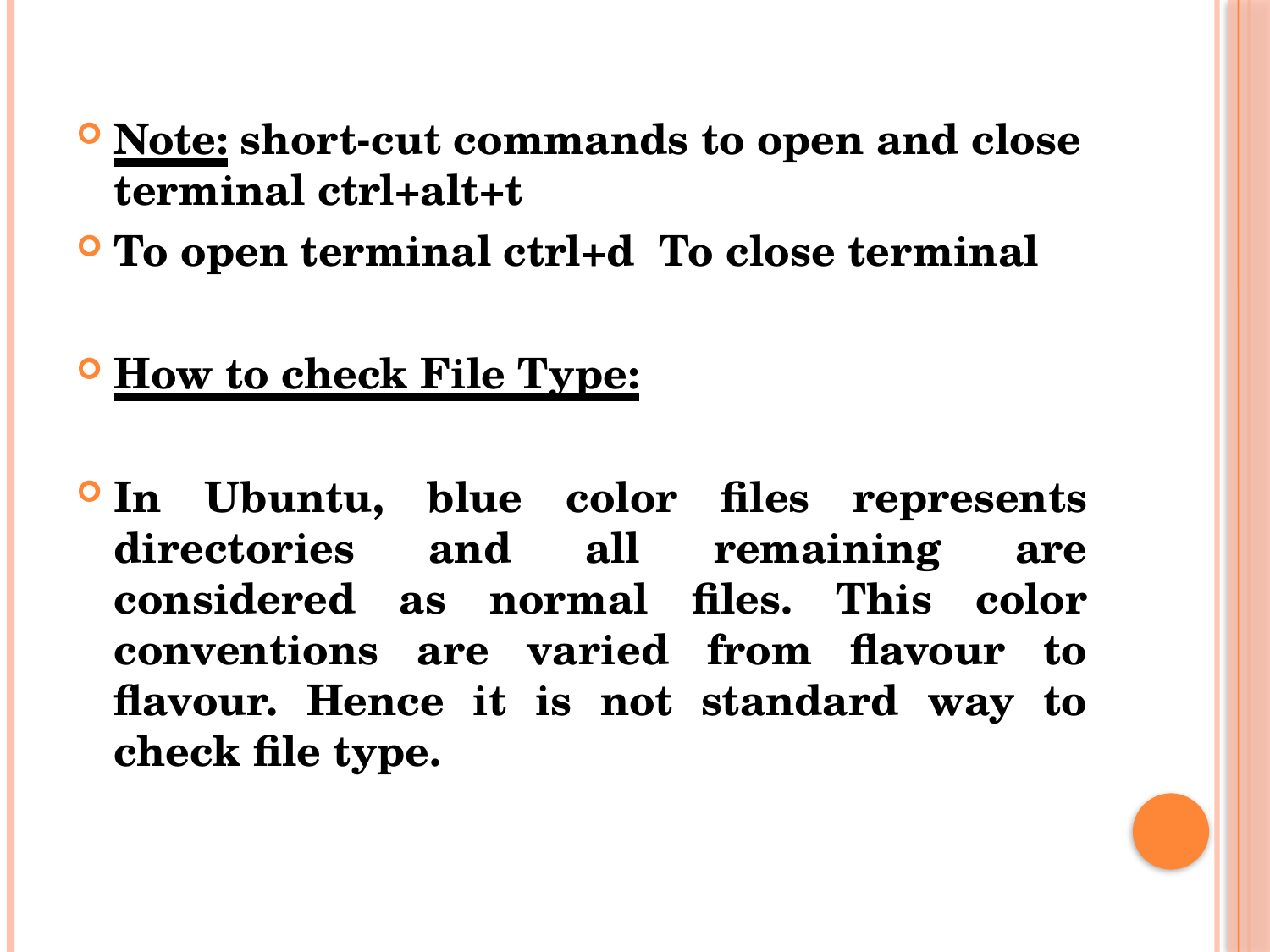

Note: short-cut commands to open and close terminal ctrl+alt+t
To open terminal ctrl+d  To close terminal

How to check File Type:

In Ubuntu, blue color files represents directories and all remaining are considered as normal files. This color conventions are varied from flavour to flavour. Hence it is not standard way to check file type.